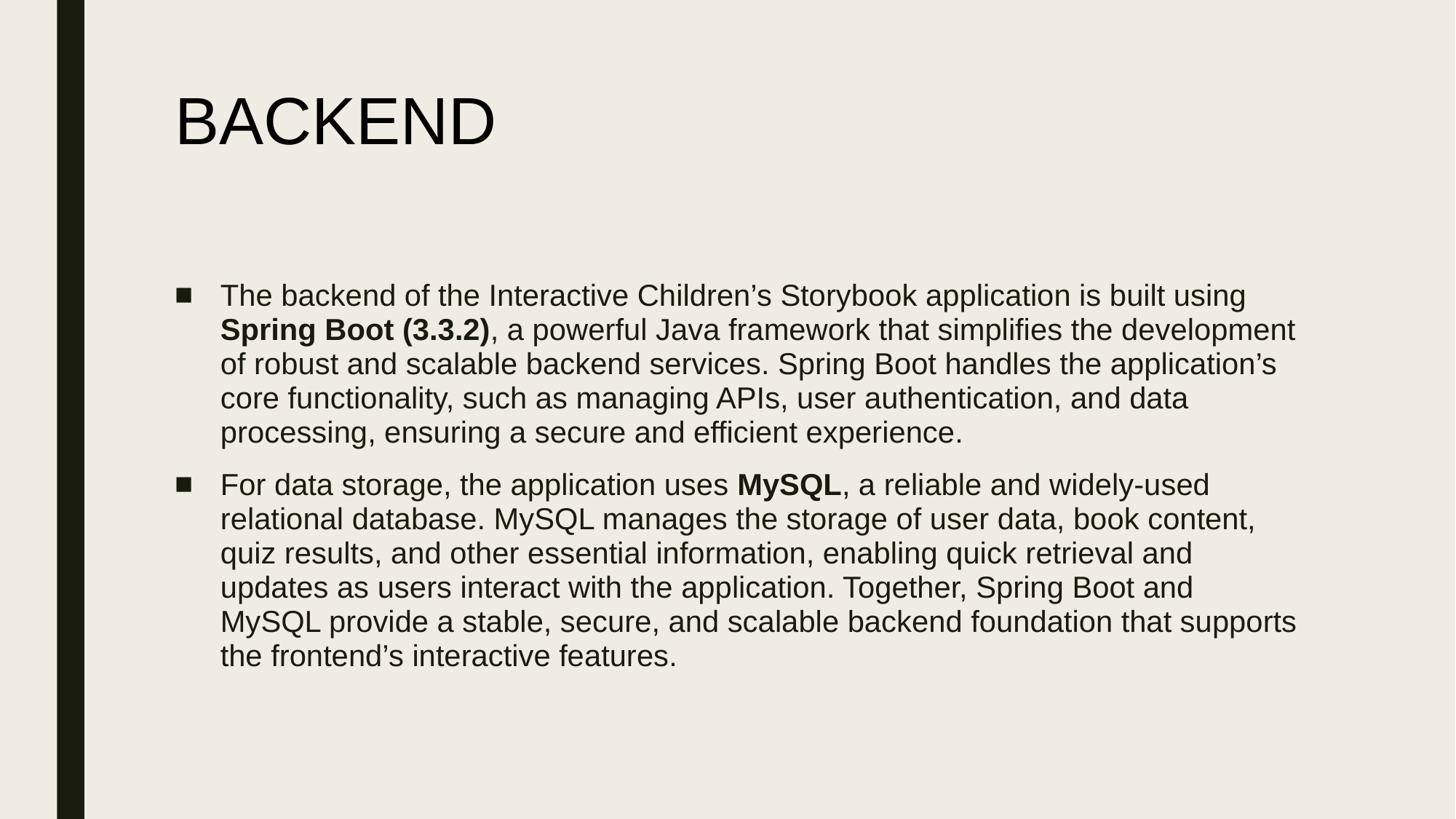

# BACKEND
The backend of the Interactive Children’s Storybook application is built using Spring Boot (3.3.2), a powerful Java framework that simplifies the development of robust and scalable backend services. Spring Boot handles the application’s core functionality, such as managing APIs, user authentication, and data processing, ensuring a secure and efficient experience.
For data storage, the application uses MySQL, a reliable and widely-used relational database. MySQL manages the storage of user data, book content, quiz results, and other essential information, enabling quick retrieval and updates as users interact with the application. Together, Spring Boot and MySQL provide a stable, secure, and scalable backend foundation that supports the frontend’s interactive features.